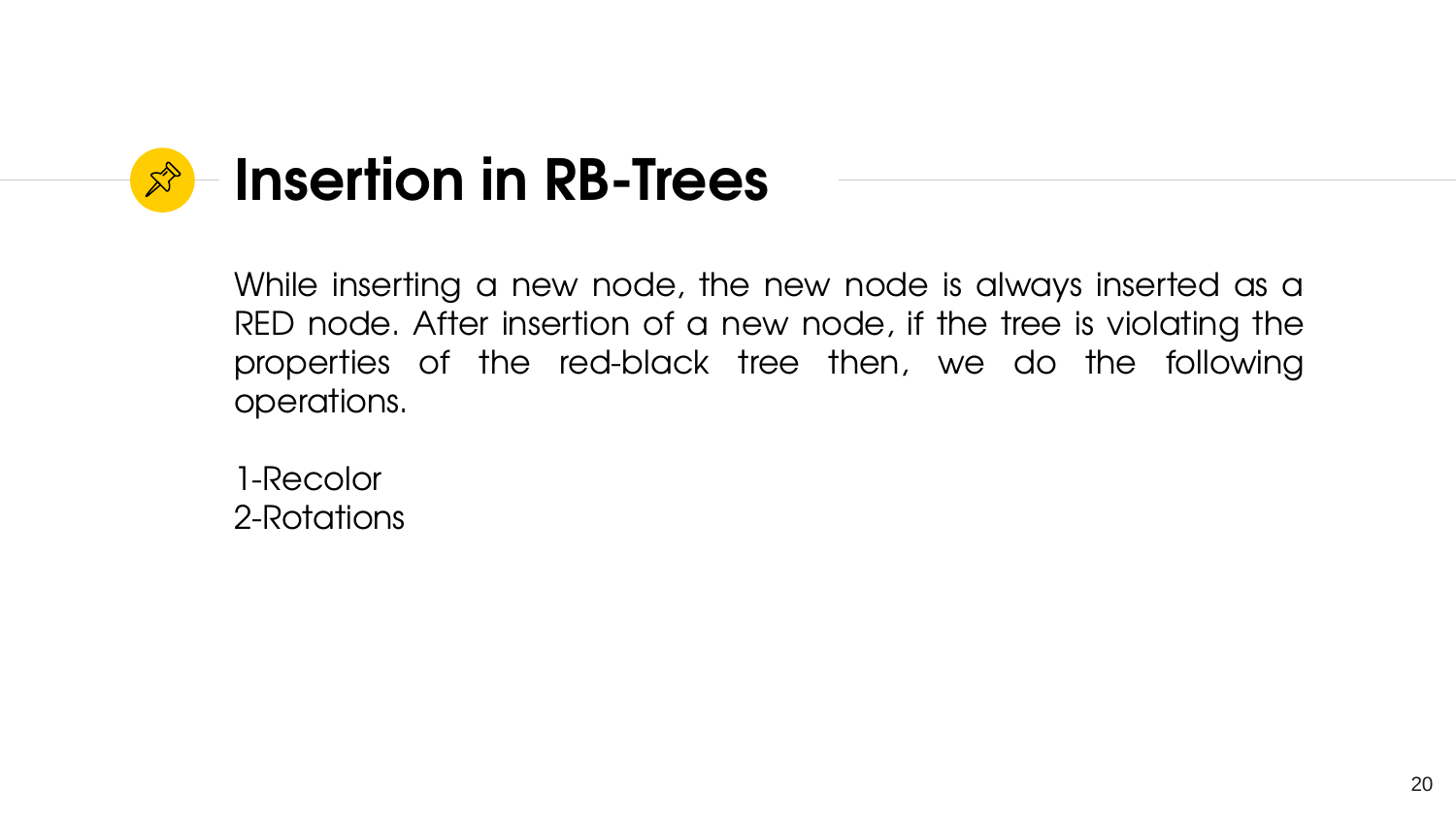

# Insertion in RB-Trees

While inserting a new node, the new node is always inserted as a RED node. After insertion of a new node, if the tree is violating the properties of the red-black tree then, we do the following operations.

1-Recolor
2-Rotations
20